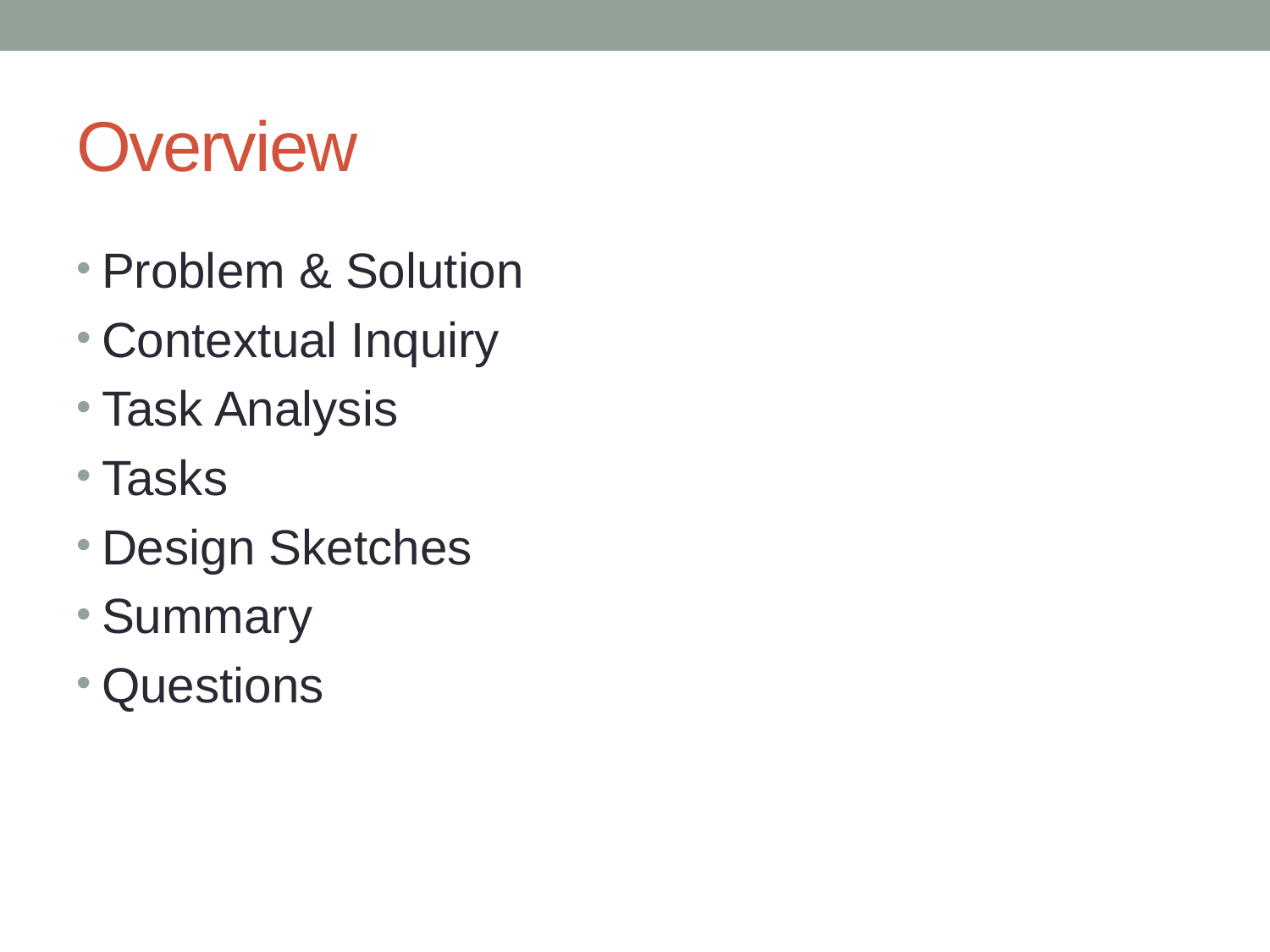

# Overview
Problem & Solution
Contextual Inquiry
Task Analysis
Tasks
Design Sketches
Summary
Questions